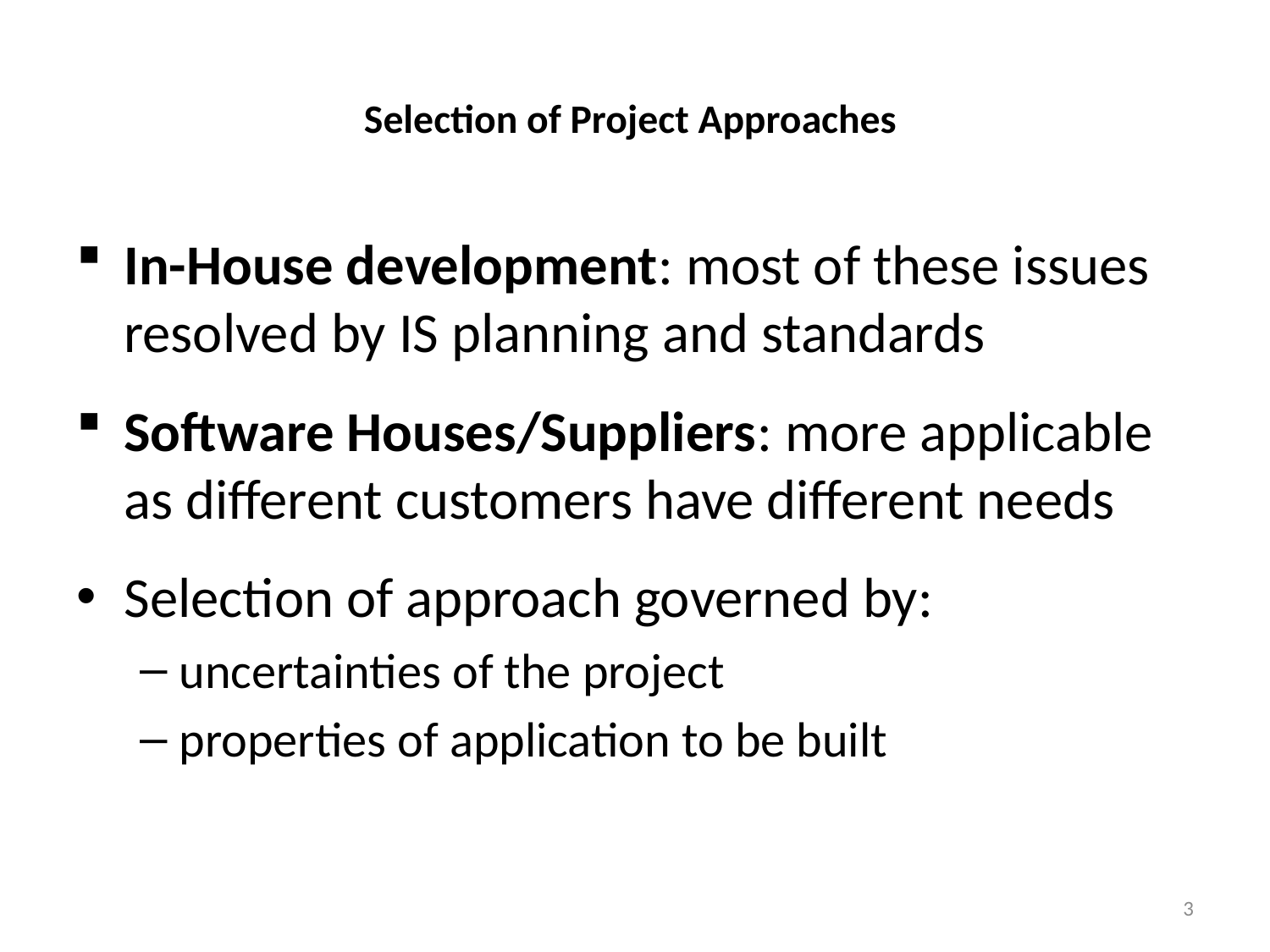

# Selection of Project Approaches
In-House development: most of these issues resolved by IS planning and standards

Software Houses/Suppliers: more applicable as different customers have different needs

Selection of approach governed by:
uncertainties of the project
properties of application to be built

3